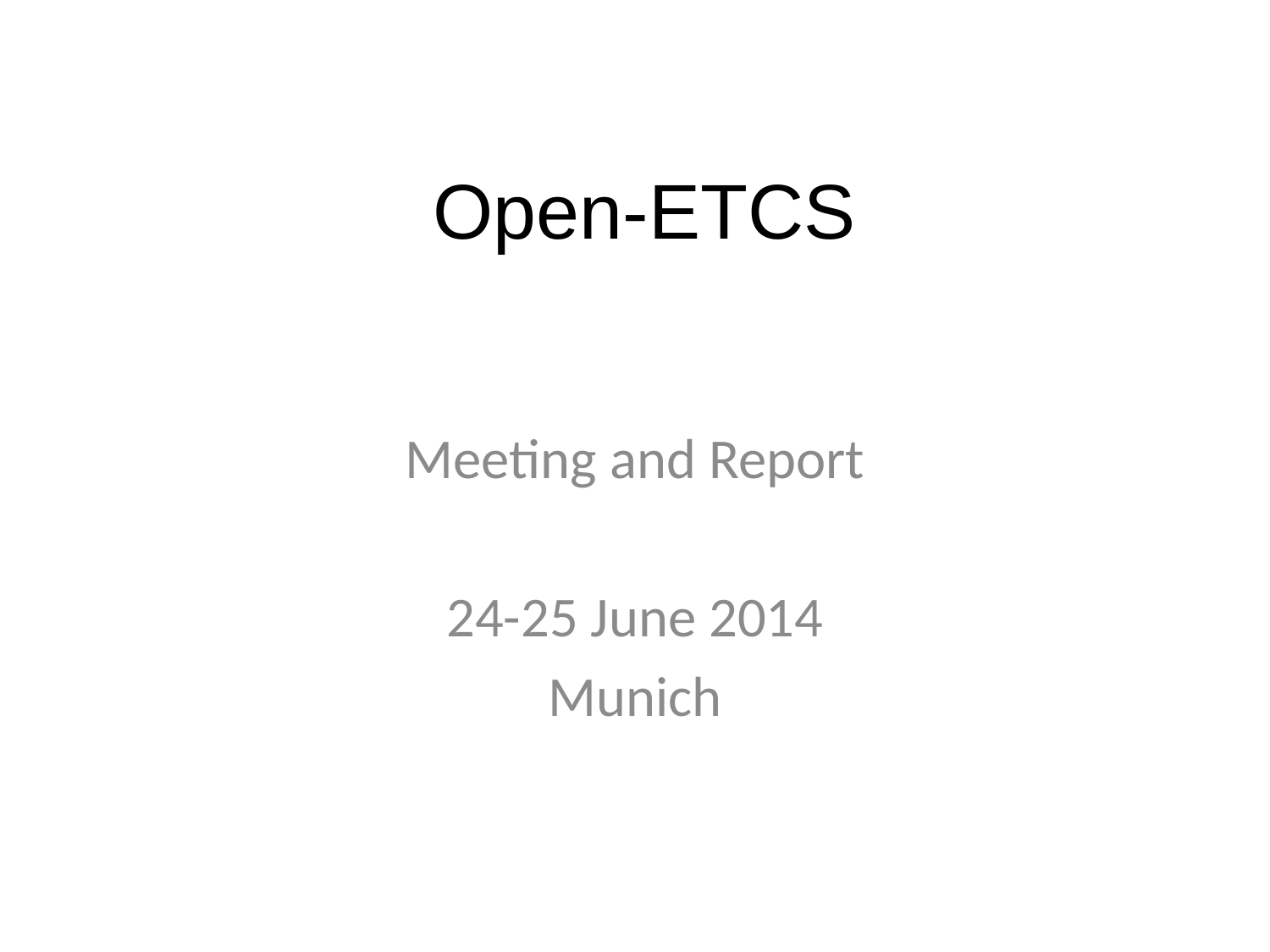

# Open-ETCS
Meeting and Report

24-25 June 2014
Munich